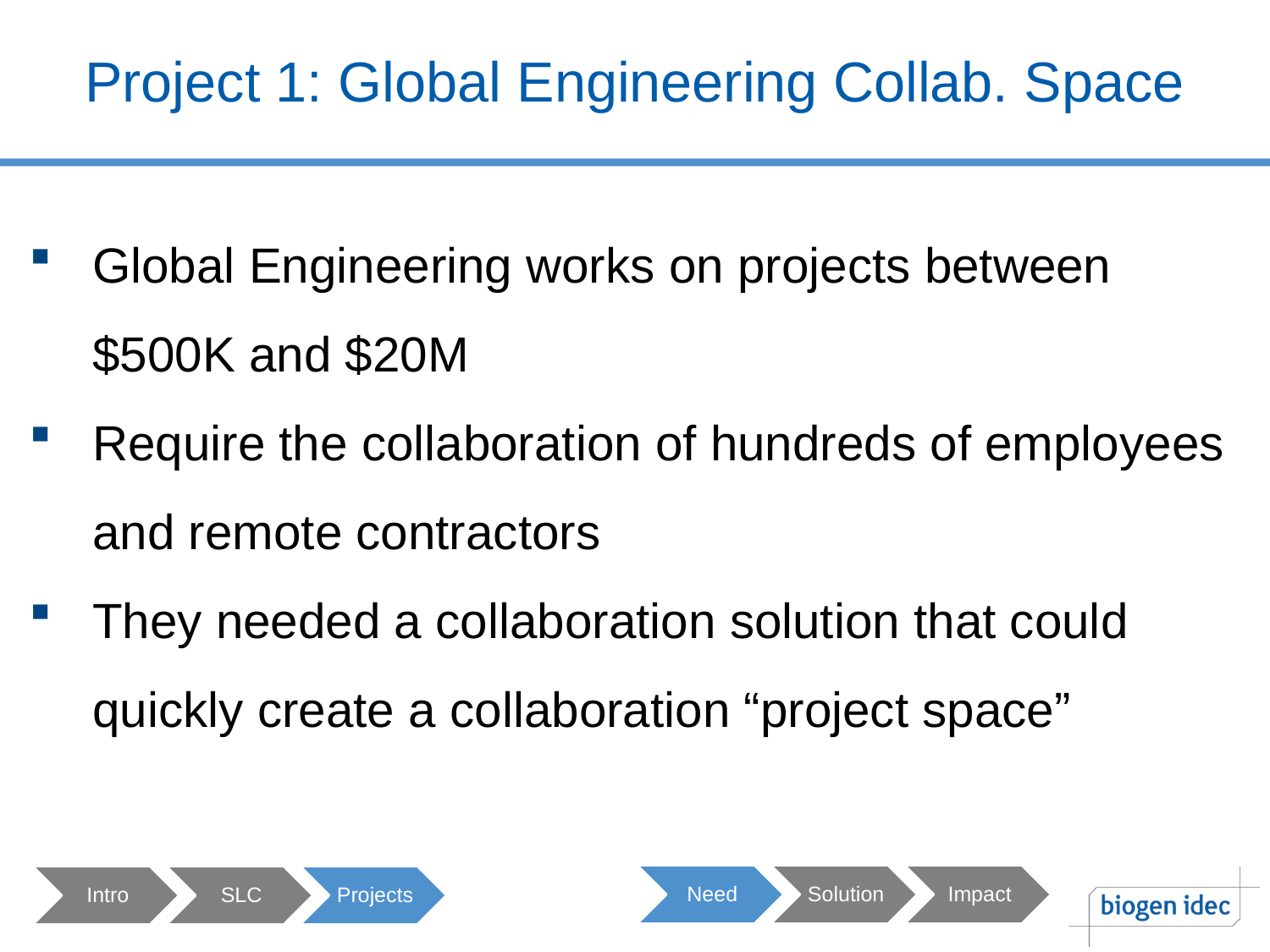

# Project 1: Global Engineering Collab. Space
Why
Global Engineering works on projects between $500K and $20M
Require the collaboration of hundreds of employees and remote contractors
They needed a collaboration solution that could quickly create a collaboration “project space”
Need
Solution
Impact
Intro
SLC
Projects
6